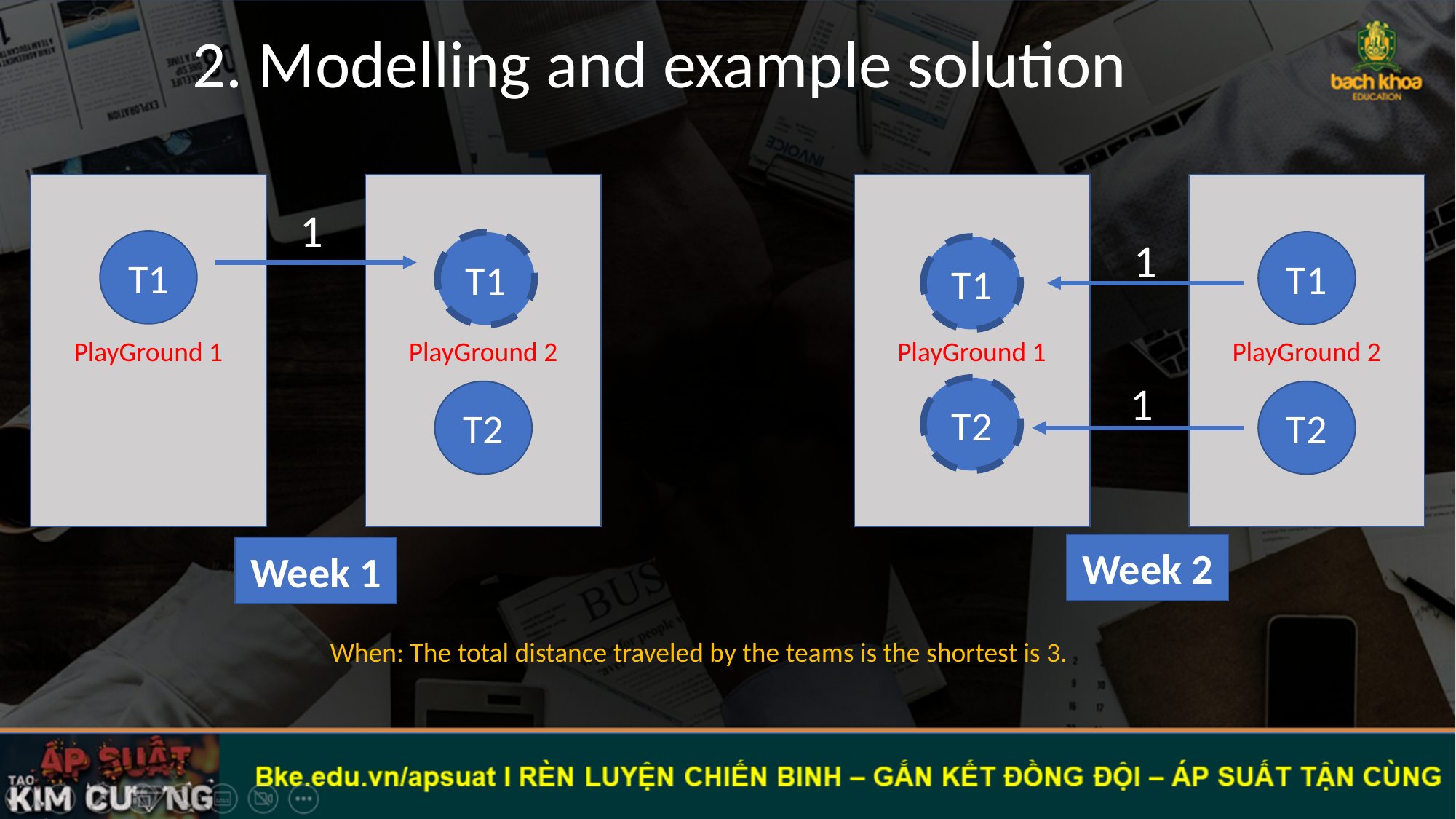

# 2. Modelling and example solution
PlayGround 1
PlayGround 2
PlayGround 1
PlayGround 2
1
1
T1
T1
T1
T1
1
T2
T2
T2
Week 2
Week 1
When: The total distance traveled by the teams is the shortest is 3.